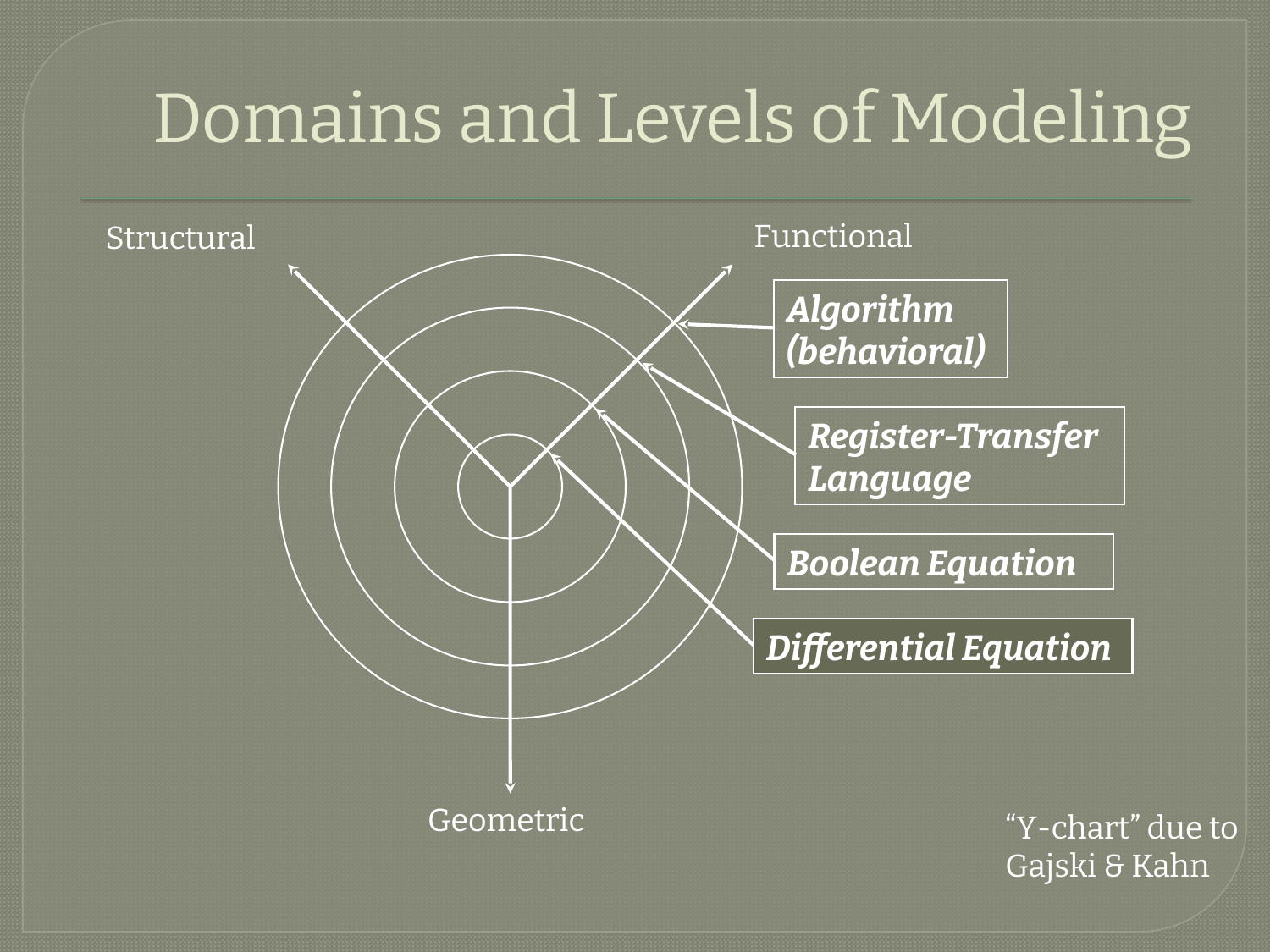

# Domains and Levels of Modeling
Functional
Structural

Algorithm
(behavioral)

Register-Transfer
Language

Boolean Equation
Differential Equation
Geometric
“Y-chart” due to Gajski & Kahn